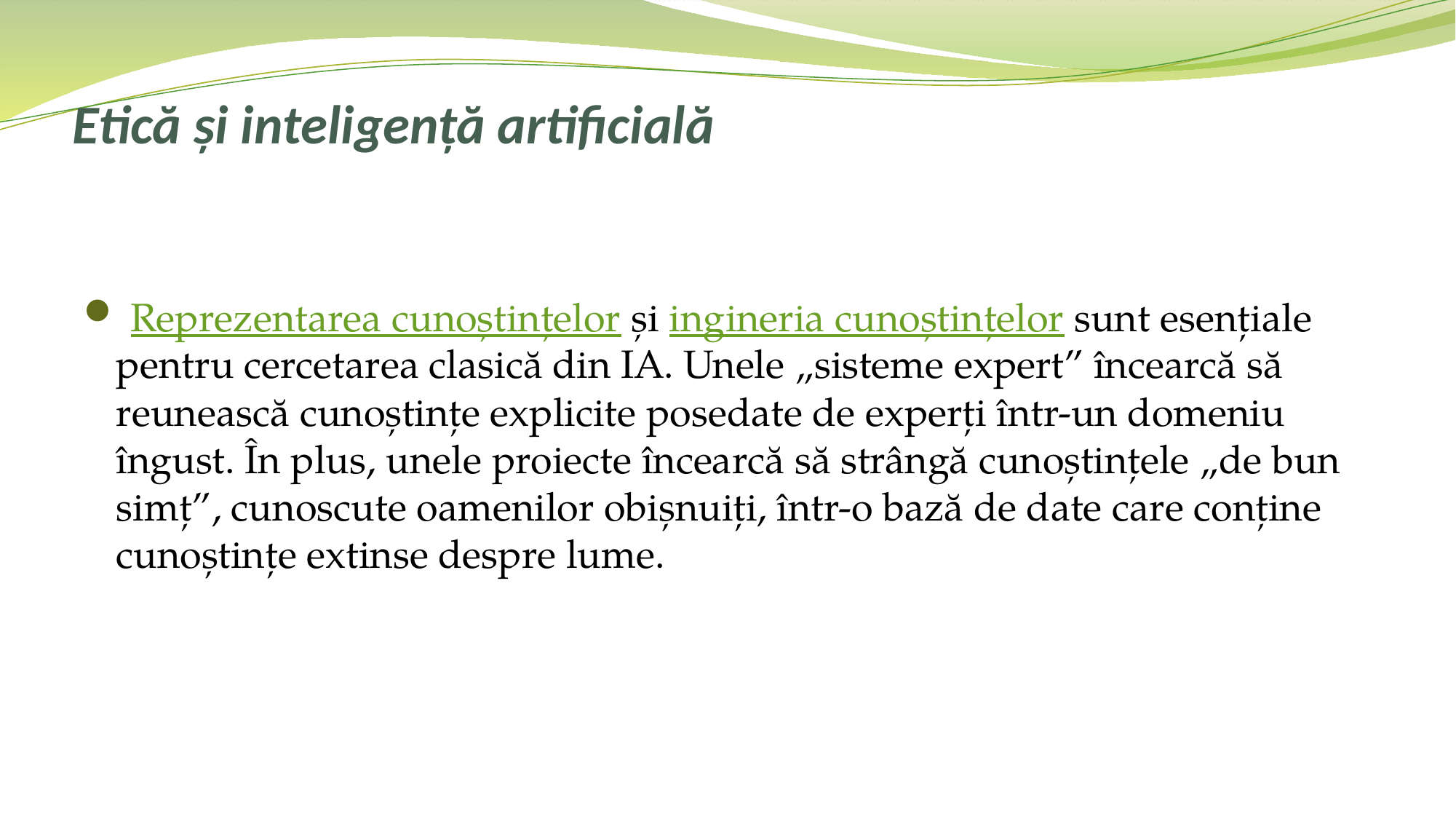

# Etică și inteligență artificială

 Reprezentarea cunoștințelor⁠ și ingineria cunoștințelor⁠ sunt esențiale pentru cercetarea clasică din IA. Unele „sisteme expert” încearcă să reunească cunoștințe explicite posedate de experți într-un domeniu îngust. În plus, unele proiecte încearcă să strângă cunoștințele „de bun simț”, cunoscute oamenilor obișnuiți, într-o bază de date care conține cunoștințe extinse despre lume.